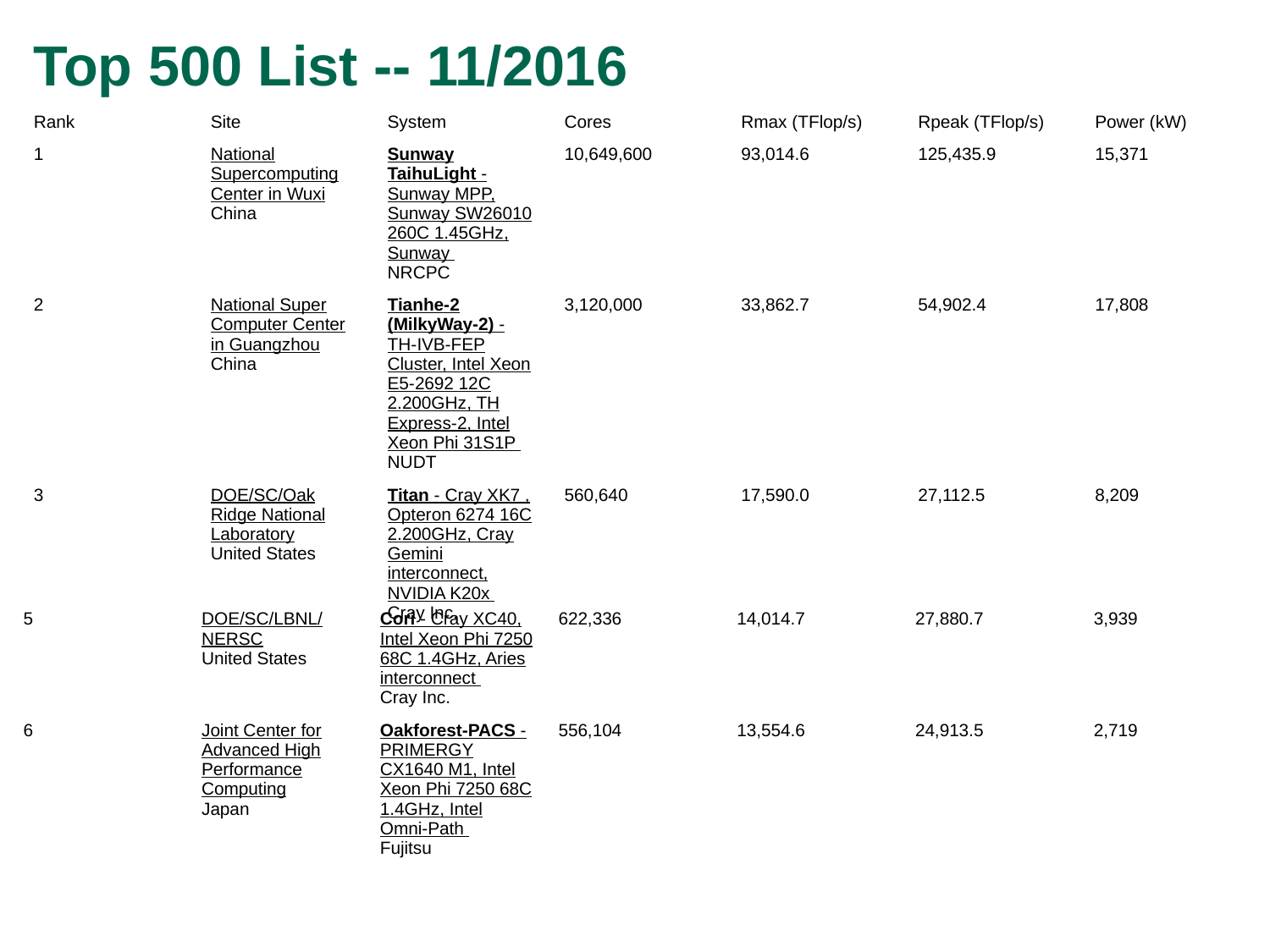

Top 500 List -- 11/2016

| Rank | Site | System | Cores | Rmax (TFlop/s) | Rpeak (TFlop/s) | Power (kW) |
| --- | --- | --- | --- | --- | --- | --- |
| 1 | National Supercomputing Center in Wuxi China | Sunway TaihuLight - Sunway MPP, Sunway SW26010 260C 1.45GHz, Sunway NRCPC | 10,649,600 | 93,014.6 | 125,435.9 | 15,371 |
| 2 | National Super Computer Center in Guangzhou China | Tianhe-2 (MilkyWay-2) - TH-IVB-FEP Cluster, Intel Xeon E5-2692 12C 2.200GHz, TH Express-2, Intel Xeon Phi 31S1P NUDT | 3,120,000 | 33,862.7 | 54,902.4 | 17,808 |
| 3 | DOE/SC/Oak Ridge National Laboratory United States | Titan - Cray XK7 , Opteron 6274 16C 2.200GHz, Cray Gemini interconnect, NVIDIA K20x Cray Inc. | 560,640 | 17,590.0 | 27,112.5 | 8,209 |
| 5 | DOE/SC/LBNL/NERSC United States | Cori - Cray XC40, Intel Xeon Phi 7250 68C 1.4GHz, Aries interconnect Cray Inc. | 622,336 | 14,014.7 | 27,880.7 | 3,939 |
| --- | --- | --- | --- | --- | --- | --- |
| 6 | Joint Center for Advanced High Performance Computing Japan | Oakforest-PACS - PRIMERGY CX1640 M1, Intel Xeon Phi 7250 68C 1.4GHz, Intel Omni-Path Fujitsu | 556,104 | 13,554.6 | 24,913.5 | 2,719 |